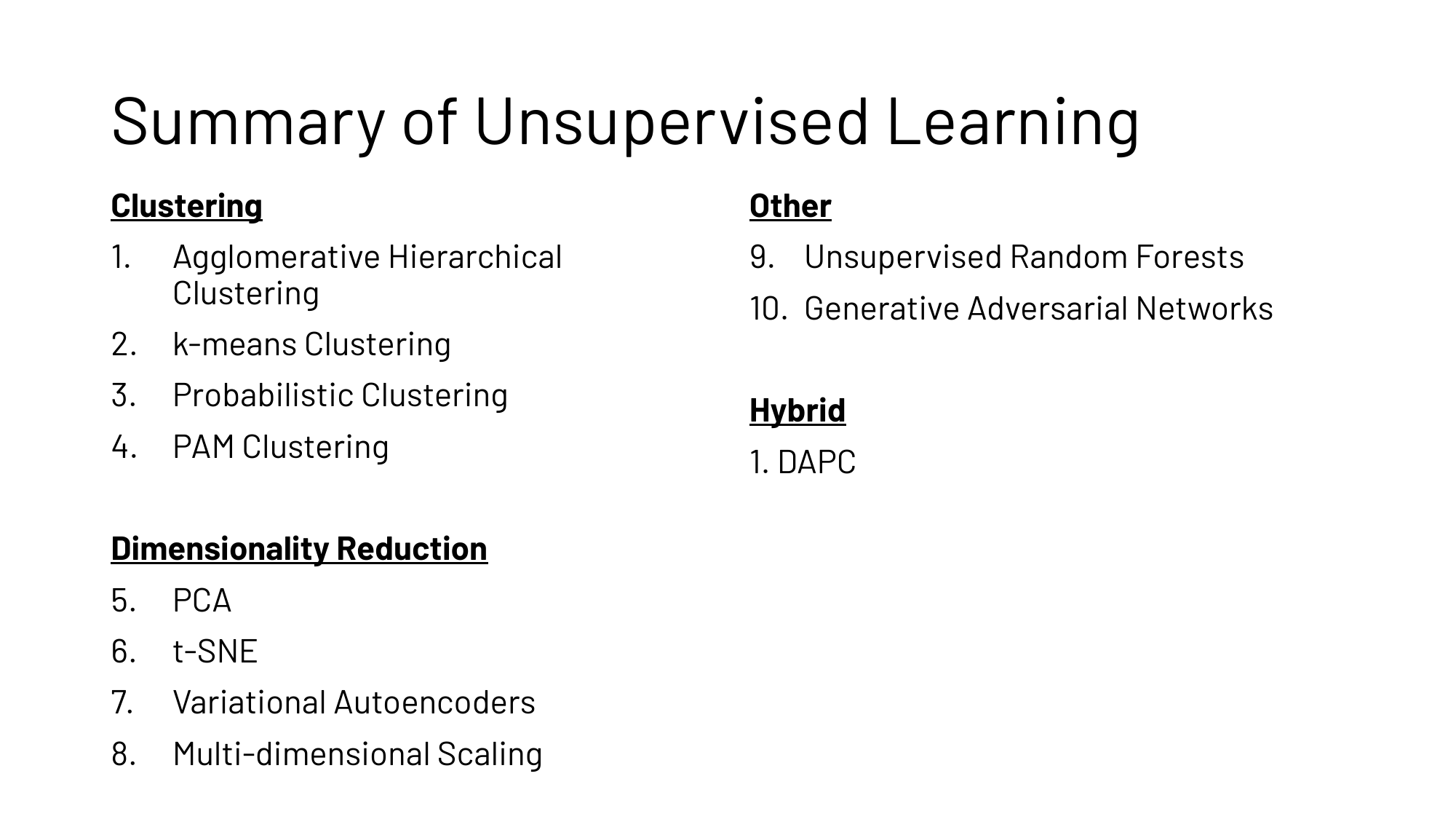

# Summary of Unsupervised Learning
Clustering
Agglomerative Hierarchical Clustering
k-means Clustering
Probabilistic Clustering
PAM Clustering

Dimensionality Reduction
PCA
t-SNE
Variational Autoencoders
Multi-dimensional Scaling
Other
Unsupervised Random Forests
Generative Adversarial Networks

Hybrid
1. DAPC